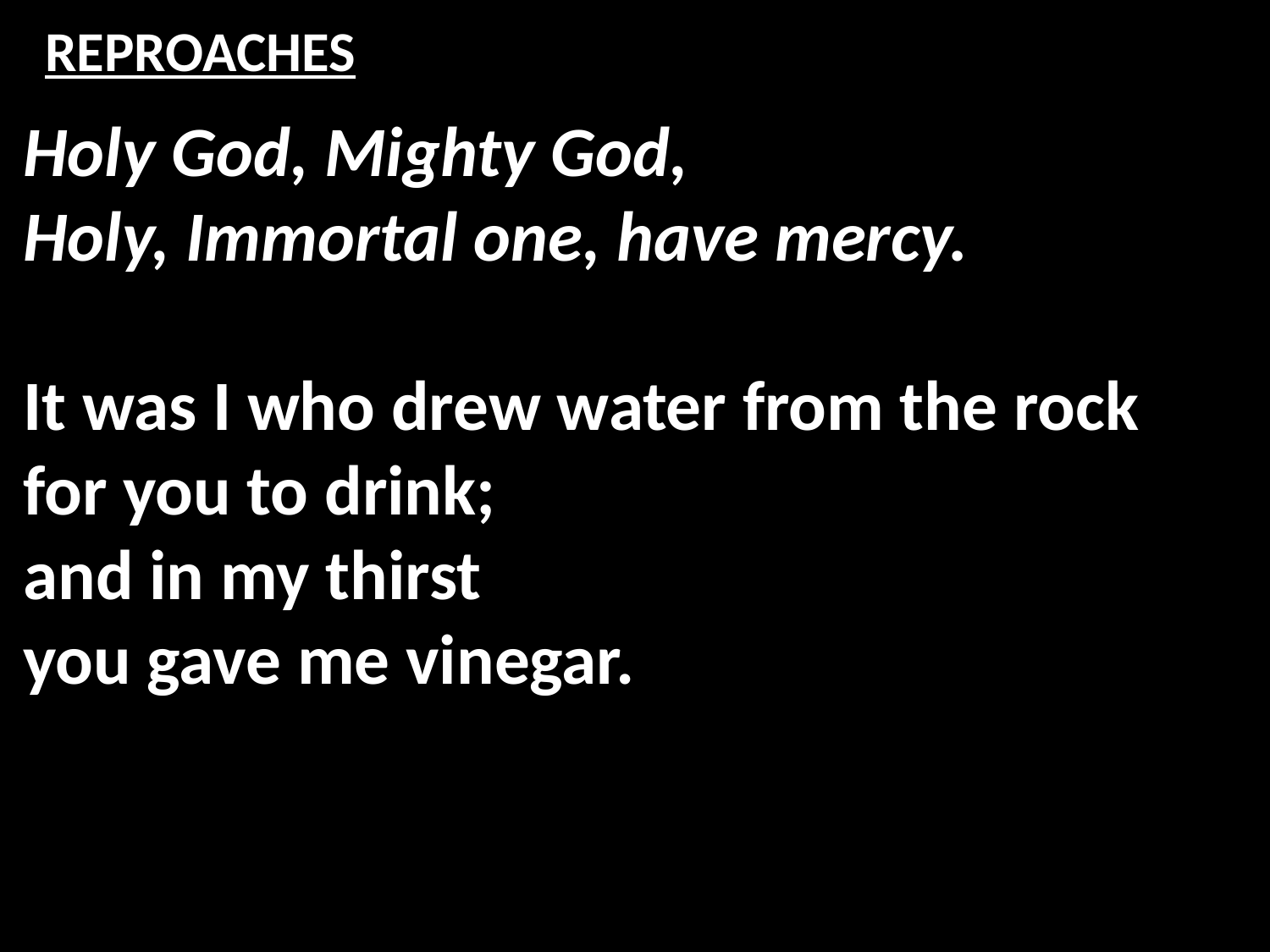

# REPROACHES
Holy God, Mighty God,
Holy, Immortal one, have mercy.

It was I who drew water from the rock
for you to drink;
and in my thirst
you gave me vinegar.